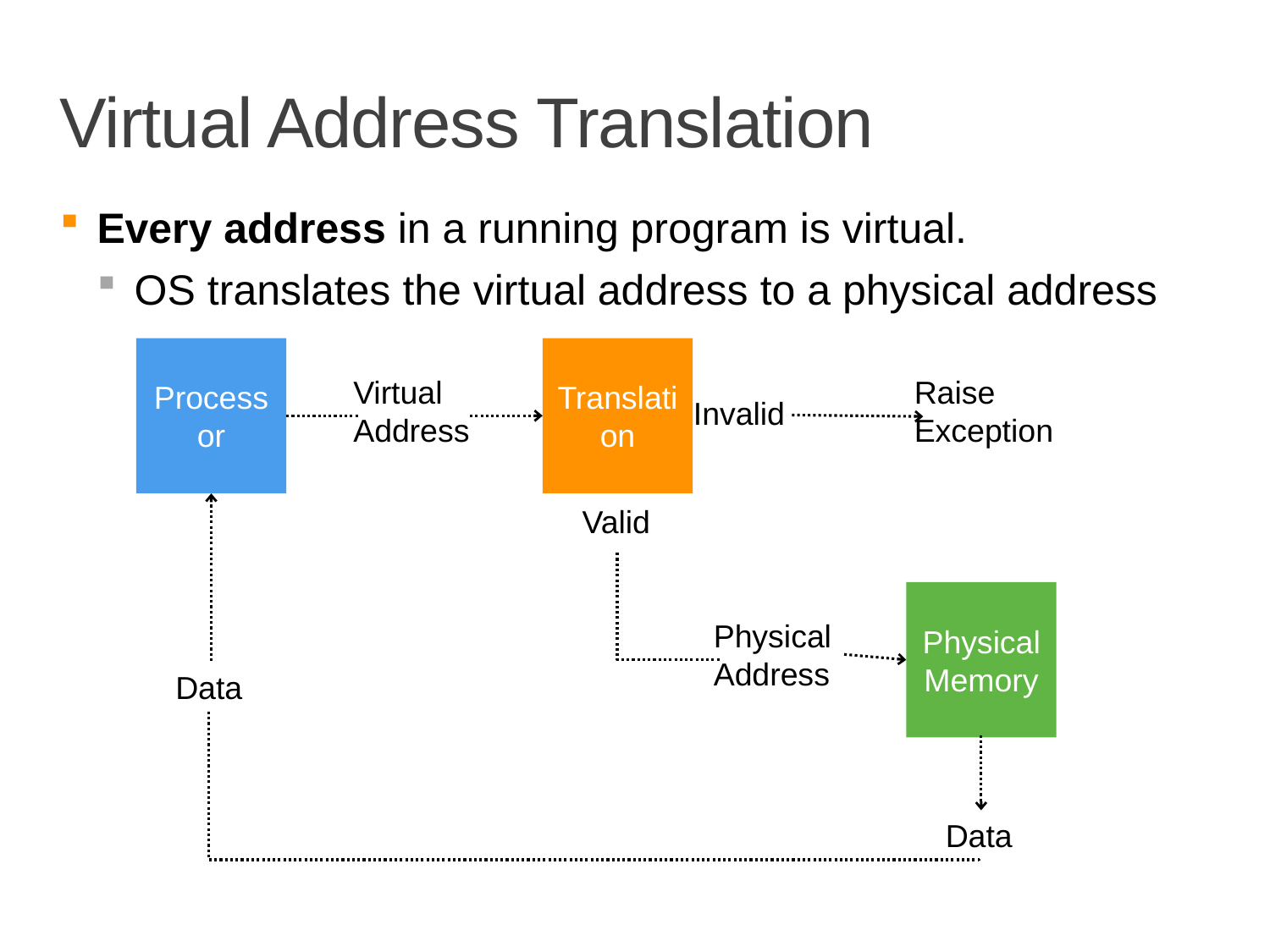

# Virtual Address Translation
Every address in a running program is virtual.
OS translates the virtual address to a physical address
Processor
Translation
Virtual
Address
Raise
Exception
Invalid
Valid

Physical
Memory
Physical
Address
Data
Data